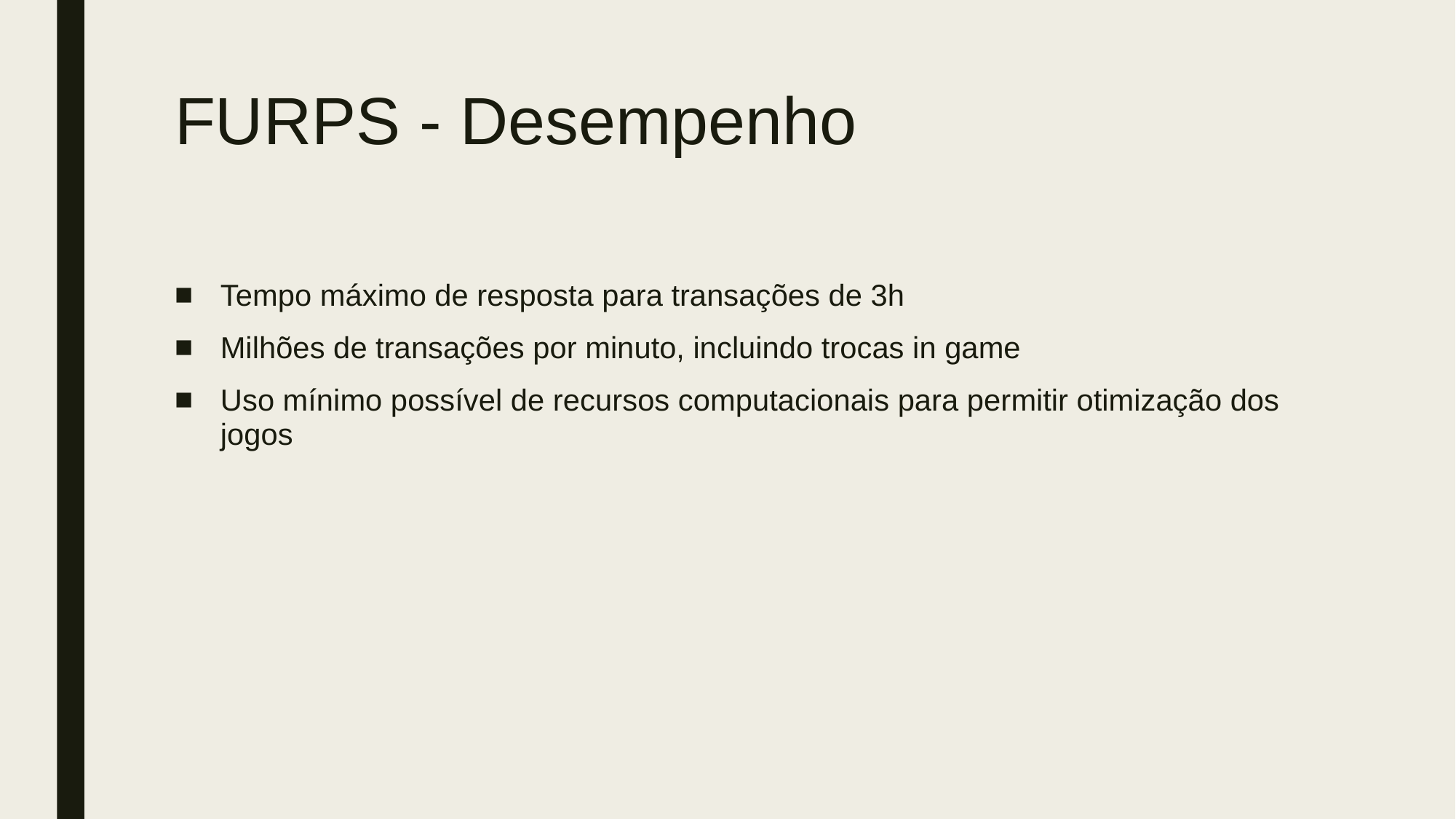

# FURPS - Desempenho
Tempo máximo de resposta para transações de 3h
Milhões de transações por minuto, incluindo trocas in game
Uso mínimo possível de recursos computacionais para permitir otimização dos jogos